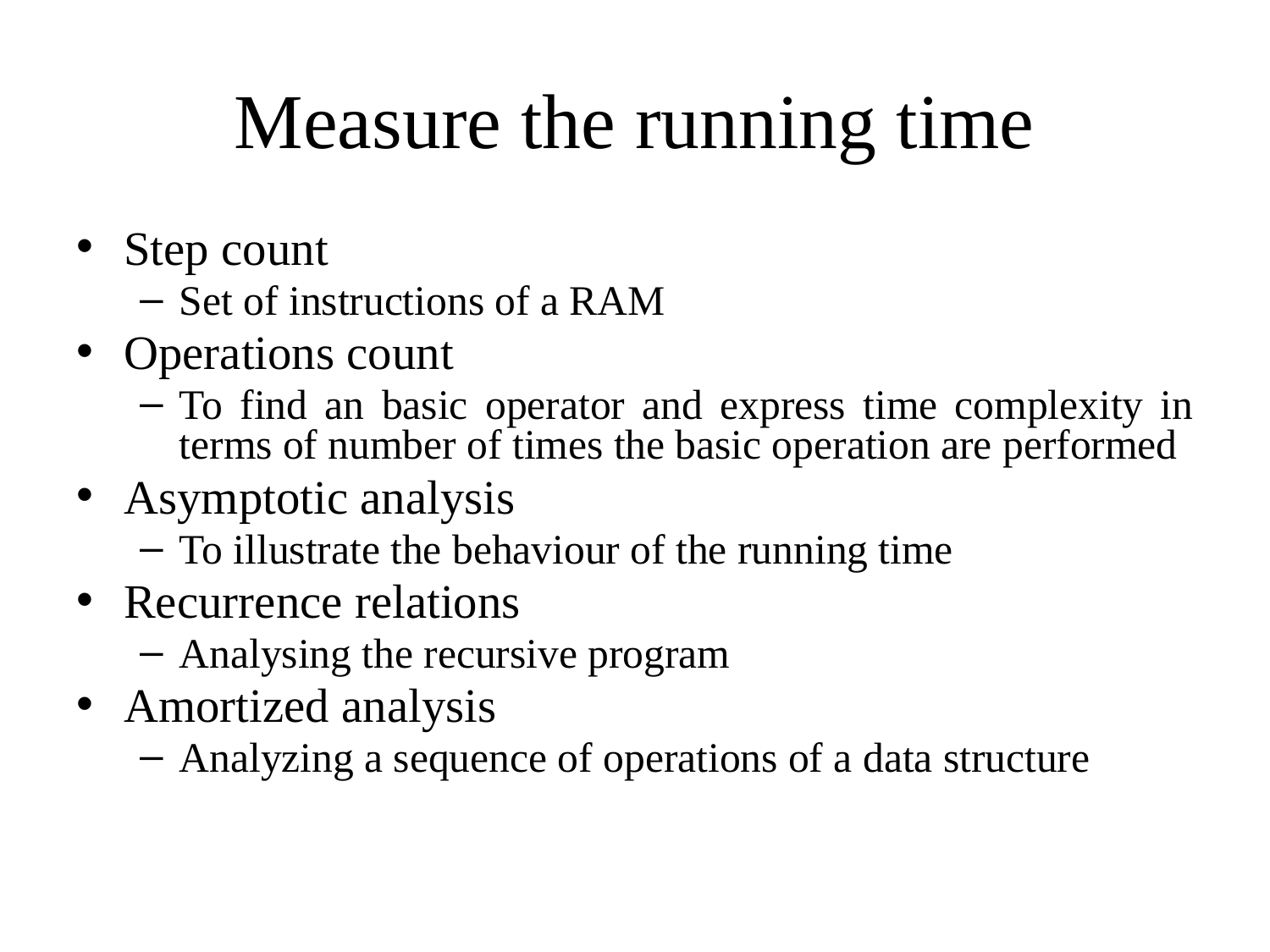

# Measure the running time
Step count
Set of instructions of a RAM
Operations count
To find an basic operator and express time complexity in terms of number of times the basic operation are performed
Asymptotic analysis
To illustrate the behaviour of the running time
Recurrence relations
Analysing the recursive program
Amortized analysis
Analyzing a sequence of operations of a data structure